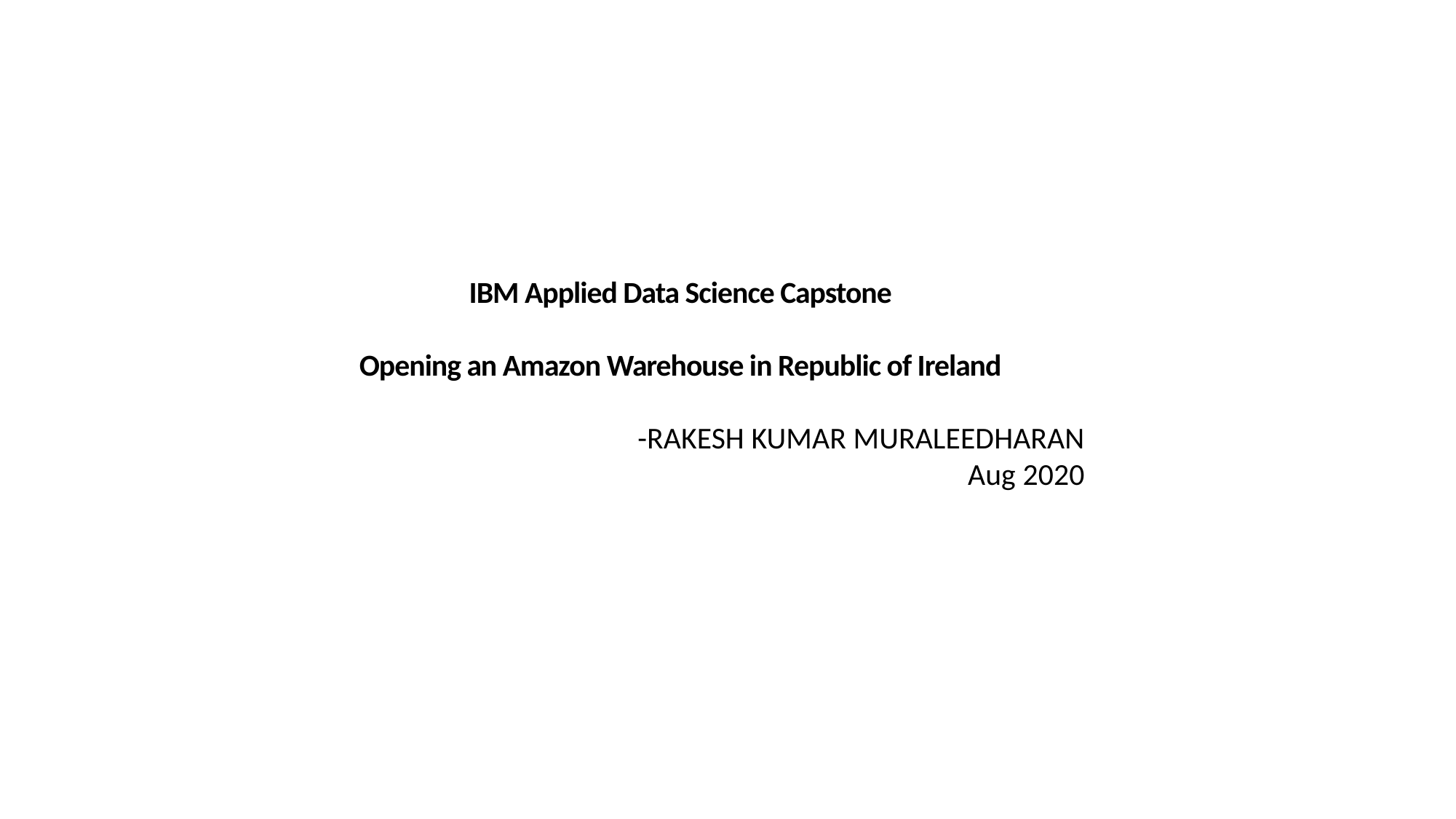

IBM Applied Data Science Capstone

Opening an Amazon Warehouse in Republic of Ireland

-RAKESH KUMAR MURALEEDHARAN
Aug 2020